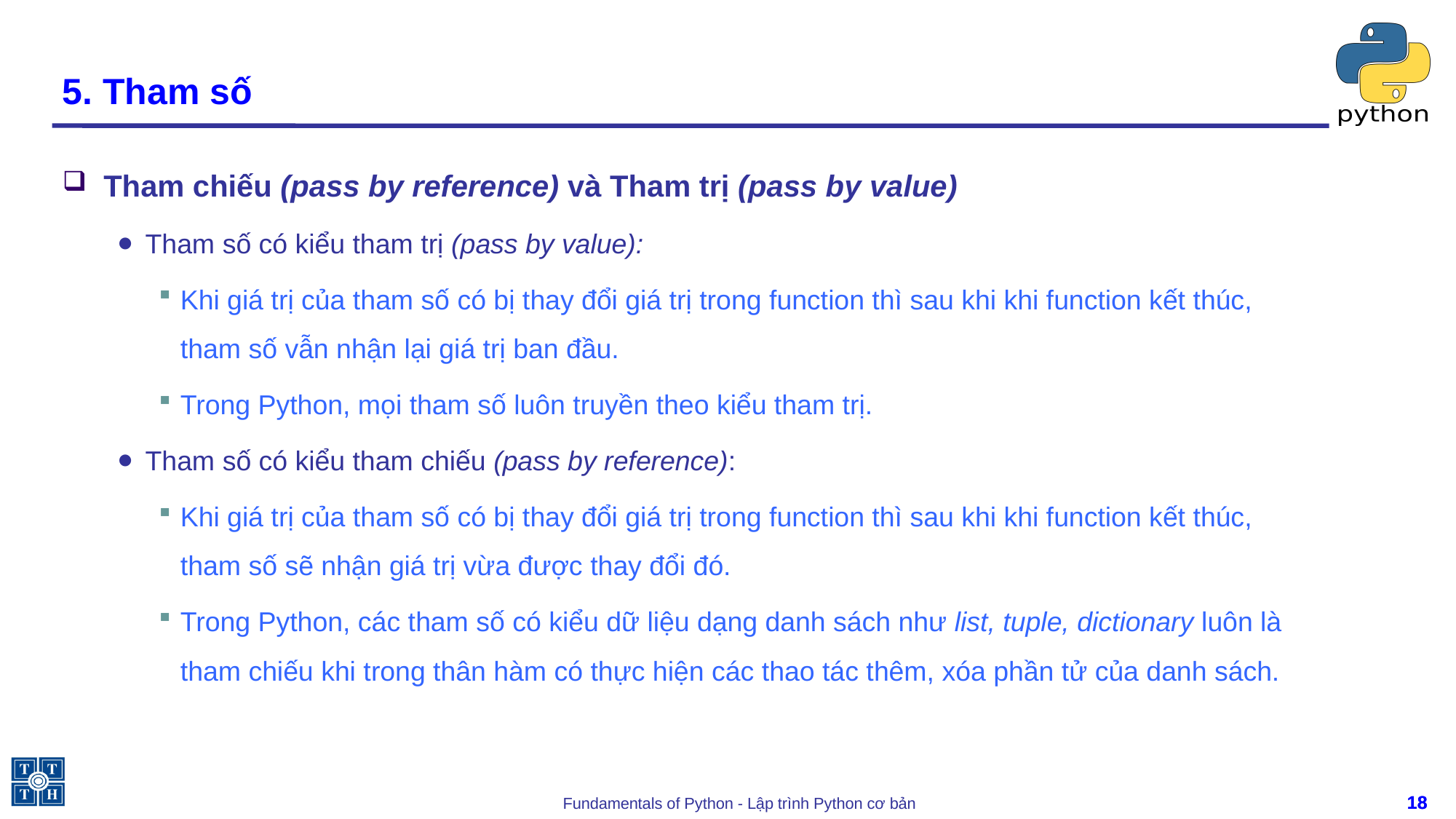

# 5. Tham số
Tham chiếu (pass by reference) và Tham trị (pass by value)
Tham số có kiểu tham trị (pass by value):
Khi giá trị của tham số có bị thay đổi giá trị trong function thì sau khi khi function kết thúc, tham số vẫn nhận lại giá trị ban đầu.
Trong Python, mọi tham số luôn truyền theo kiểu tham trị.
Tham số có kiểu tham chiếu (pass by reference):
Khi giá trị của tham số có bị thay đổi giá trị trong function thì sau khi khi function kết thúc, tham số sẽ nhận giá trị vừa được thay đổi đó.
Trong Python, các tham số có kiểu dữ liệu dạng danh sách như list, tuple, dictionary luôn là tham chiếu khi trong thân hàm có thực hiện các thao tác thêm, xóa phần tử của danh sách.